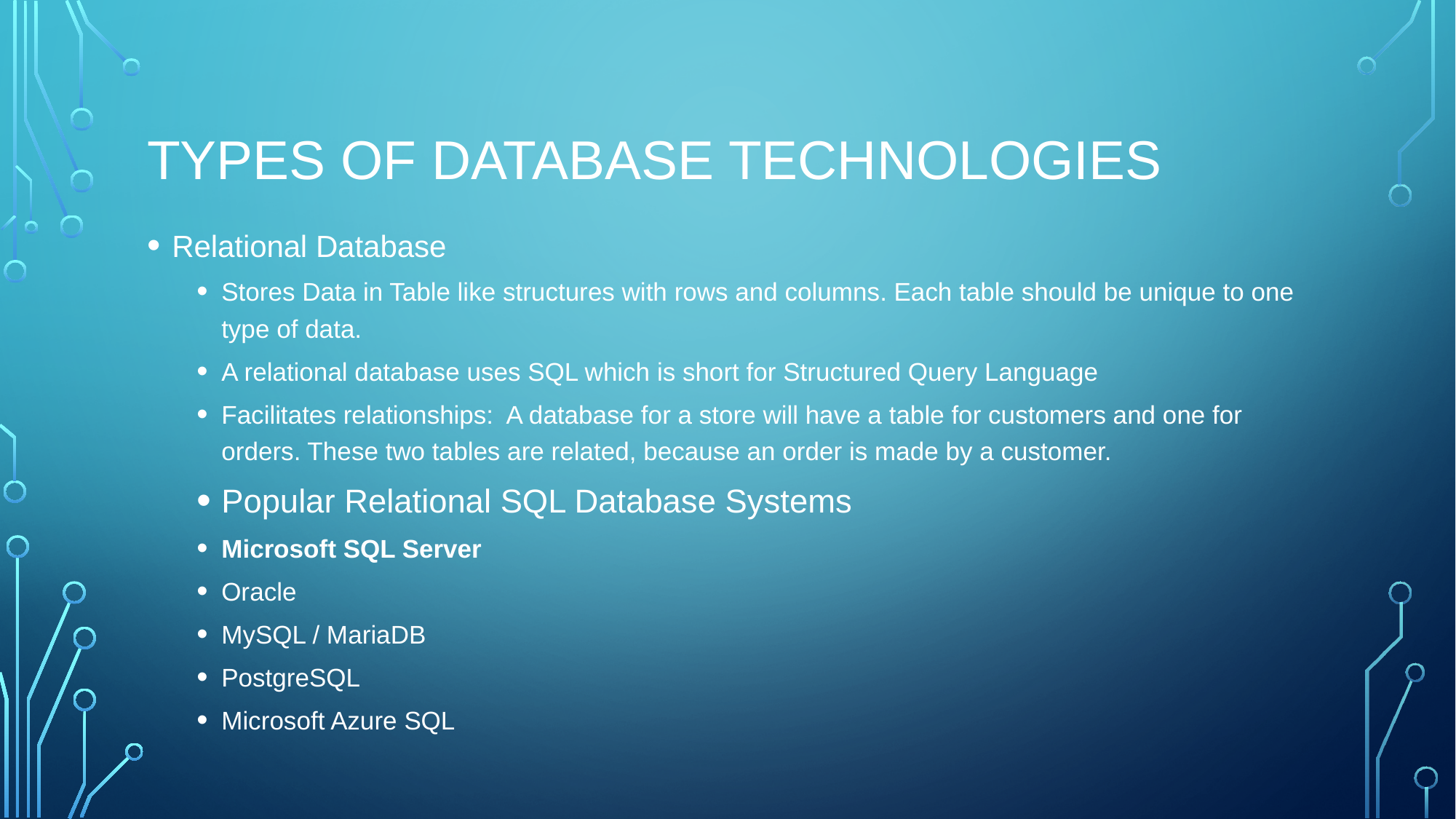

# Types Of Database technologies
Relational Database
Stores Data in Table like structures with rows and columns. Each table should be unique to one type of data.
A relational database uses SQL which is short for Structured Query Language
Facilitates relationships:  A database for a store will have a table for customers and one for orders. These two tables are related, because an order is made by a customer.
Popular Relational SQL Database Systems
Microsoft SQL Server
Oracle
MySQL / MariaDB
PostgreSQL
Microsoft Azure SQL